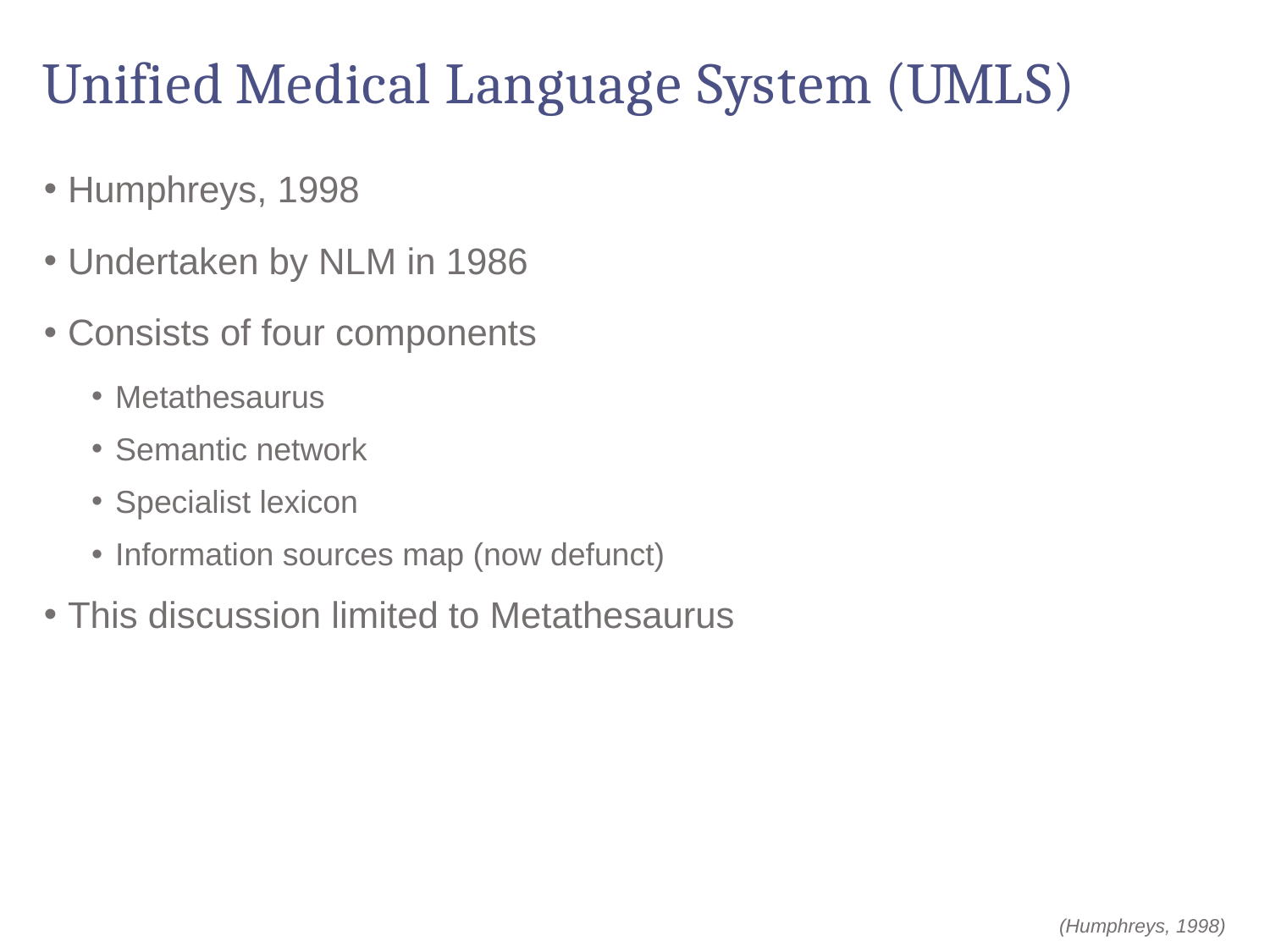

# Unified Medical Language System (UMLS)
Humphreys, 1998
Undertaken by NLM in 1986
Consists of four components
Metathesaurus
Semantic network
Specialist lexicon
Information sources map (now defunct)
This discussion limited to Metathesaurus
(Humphreys, 1998)